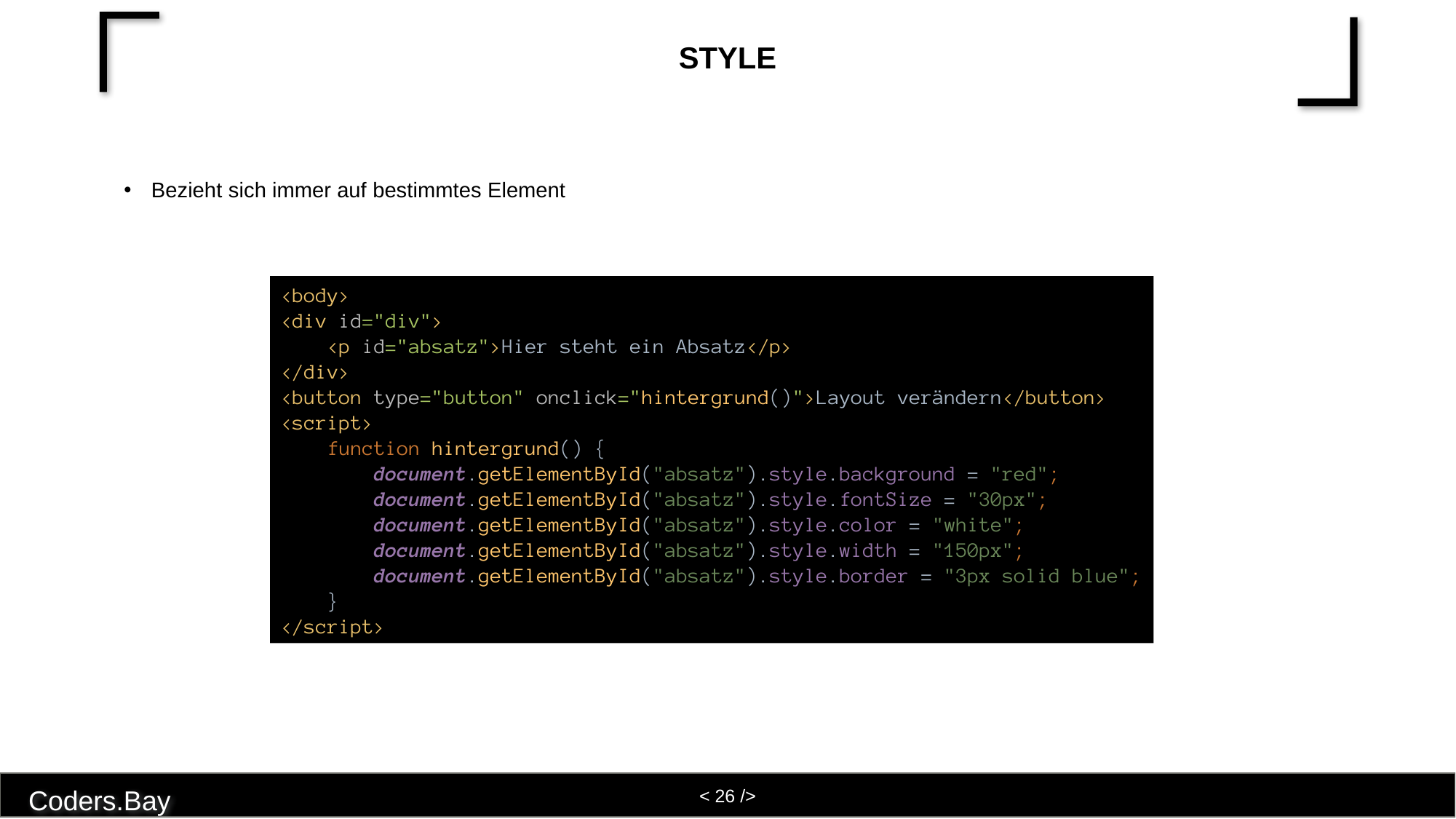

# Style
Bezieht sich immer auf bestimmtes Element
<body>
<div id="div">
    <p id="absatz">Hier steht ein Absatz</p>
</div>
<button type="button" onclick="hintergrund()">Layout verändern</button>
<script>
    function hintergrund() {
        document.getElementById("absatz").style.background = "red";
        document.getElementById("absatz").style.fontSize = "30px";
        document.getElementById("absatz").style.color = "white";
        document.getElementById("absatz").style.width = "150px";
        document.getElementById("absatz").style.border = "3px solid blue";
    }
</script>